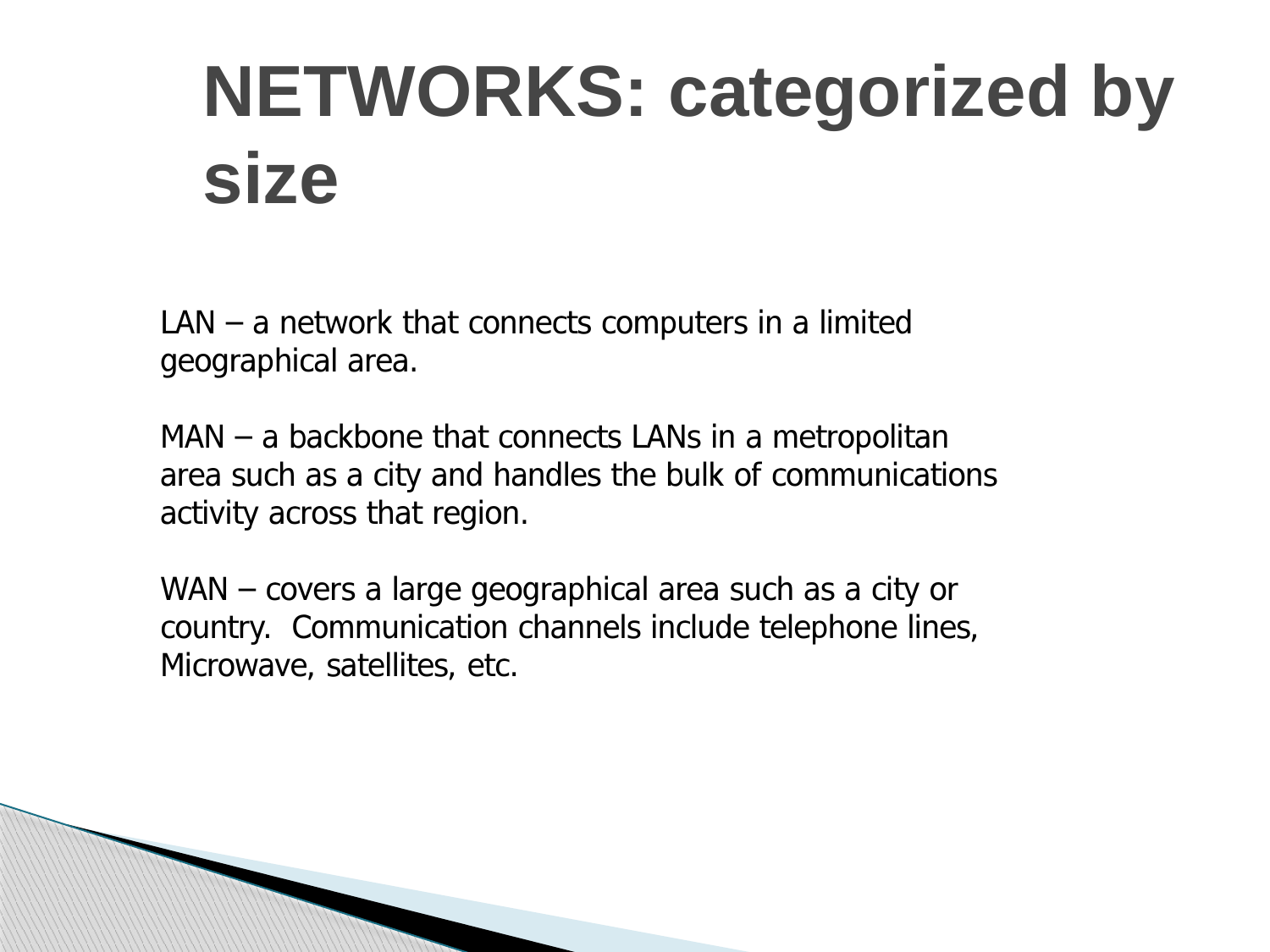

NETWORKS: categorized by size
LAN – a network that connects computers in a limited
geographical area.

MAN – a backbone that connects LANs in a metropolitan
area such as a city and handles the bulk of communications
activity across that region.

WAN – covers a large geographical area such as a city or
country.  Communication channels include telephone lines,
Microwave, satellites, etc.